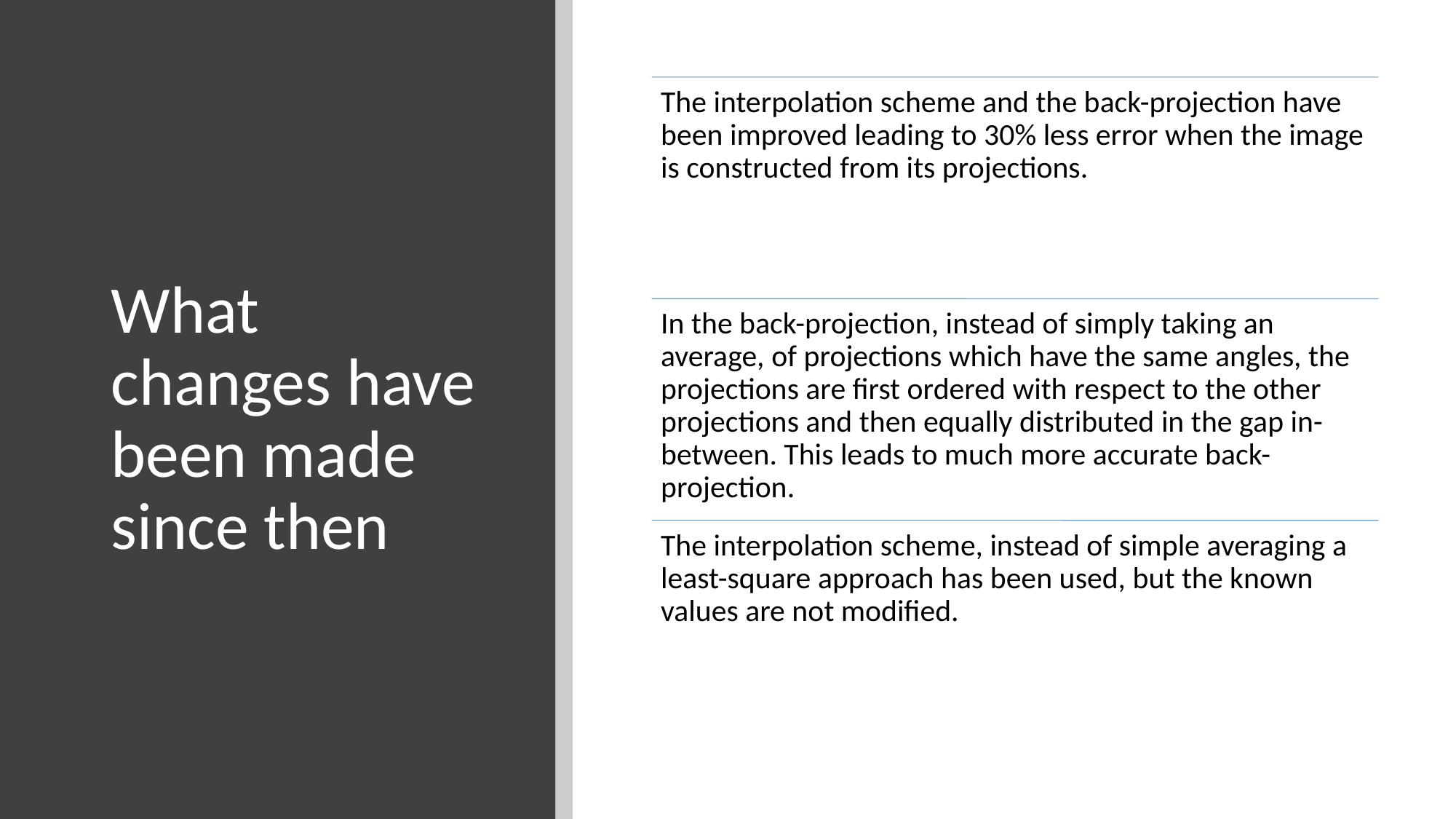

The interpolation scheme and the back-projection have been improved leading to 30% less error when the image is constructed from its projections.
In the back-projection, instead of simply taking an average, of projections which have the same angles, the projections are first ordered with respect to the other projections and then equally distributed in the gap in-between. This leads to much more accurate back-projection.
The interpolation scheme, instead of simple averaging a least-square approach has been used, but the known values are not modified.
# What changes have been made since then